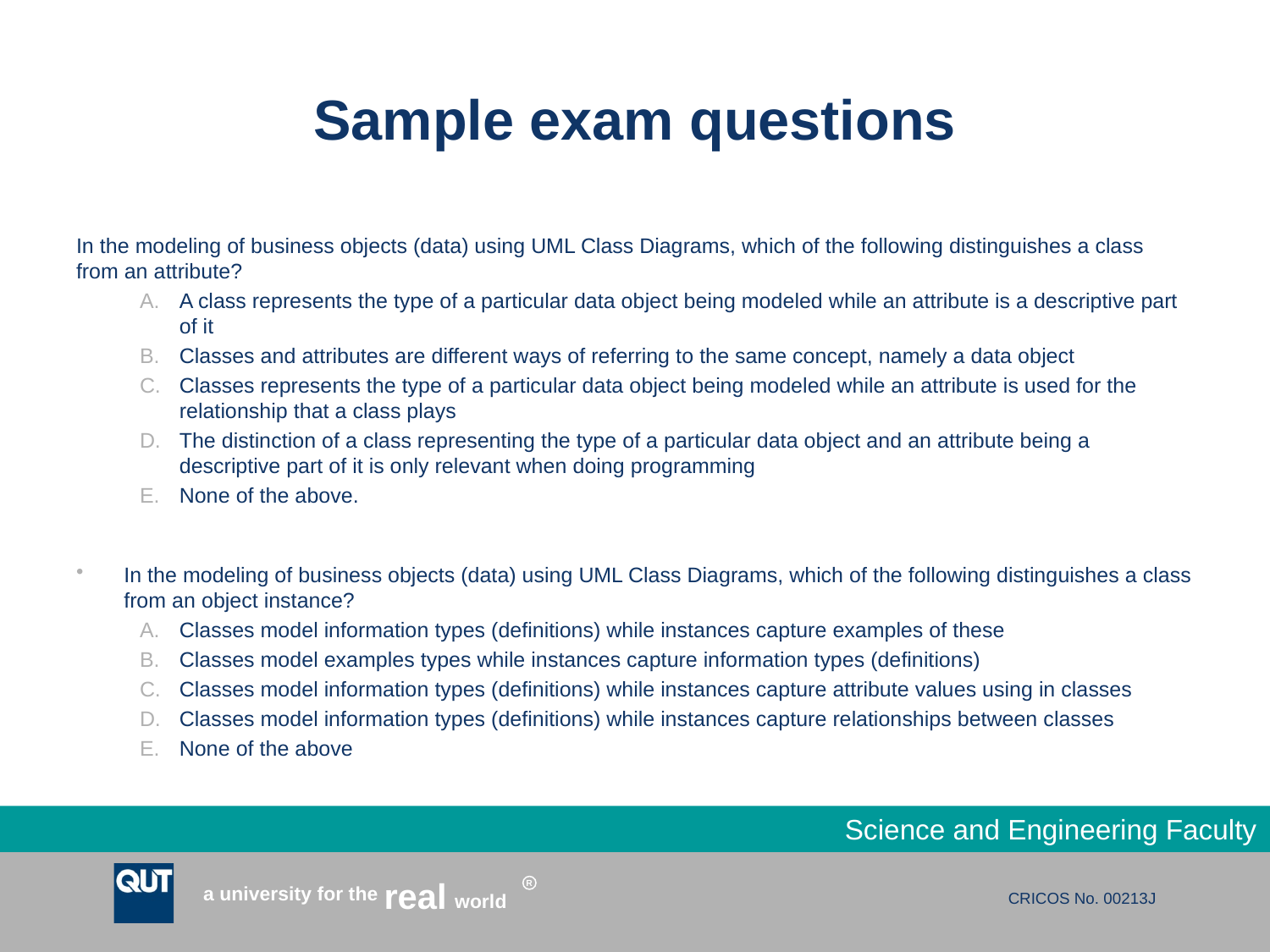

# Sample exam questions
In the modeling of business objects (data) using UML Class Diagrams, which of the following distinguishes a class from an attribute?
A class represents the type of a particular data object being modeled while an attribute is a descriptive part of it
Classes and attributes are different ways of referring to the same concept, namely a data object
Classes represents the type of a particular data object being modeled while an attribute is used for the relationship that a class plays
The distinction of a class representing the type of a particular data object and an attribute being a descriptive part of it is only relevant when doing programming
None of the above.

In the modeling of business objects (data) using UML Class Diagrams, which of the following distinguishes a class from an object instance?
Classes model information types (definitions) while instances capture examples of these
Classes model examples types while instances capture information types (definitions)
Classes model information types (definitions) while instances capture attribute values using in classes
Classes model information types (definitions) while instances capture relationships between classes
None of the above